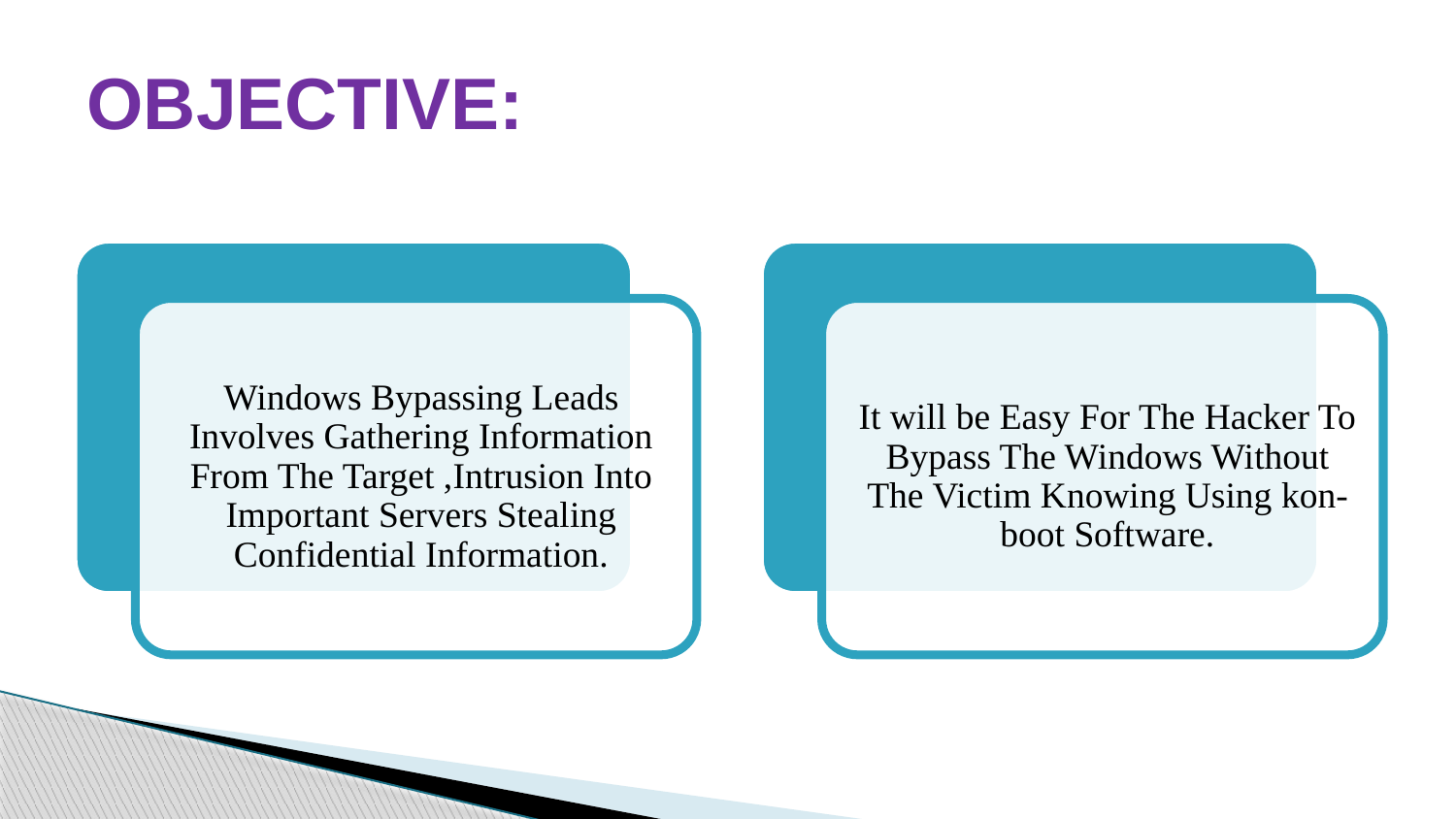

# OBJECTIVE:
Windows Bypassing Leads Involves Gathering Information From The Target ,Intrusion Into Important Servers Stealing Confidential Information.
It will be Easy For The Hacker To Bypass The Windows Without The Victim Knowing Using kon-boot Software.